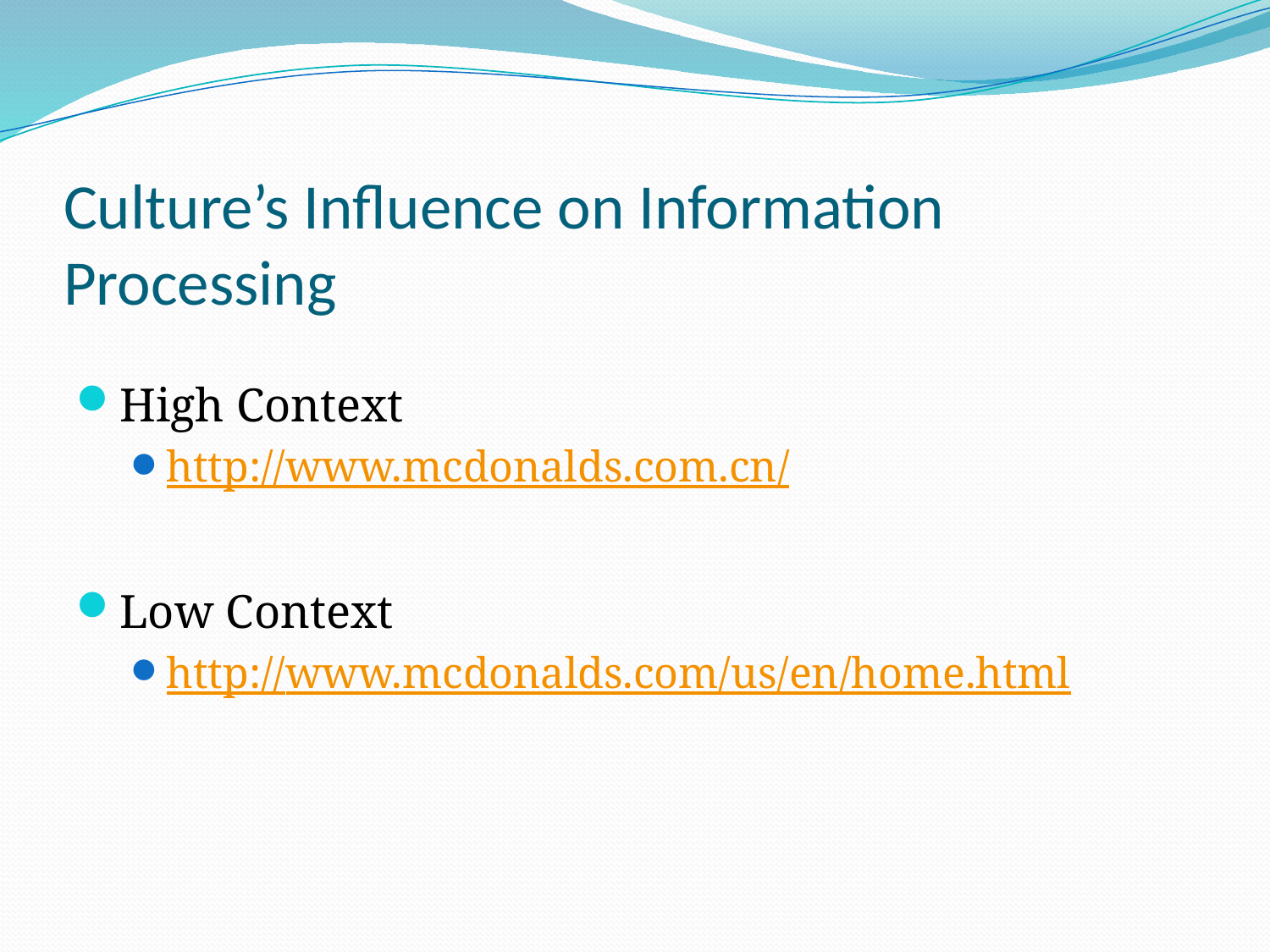

# Culture’s Influence on Information Processing
High Context
http://www.mcdonalds.com.cn/

Low Context
http://www.mcdonalds.com/us/en/home.html